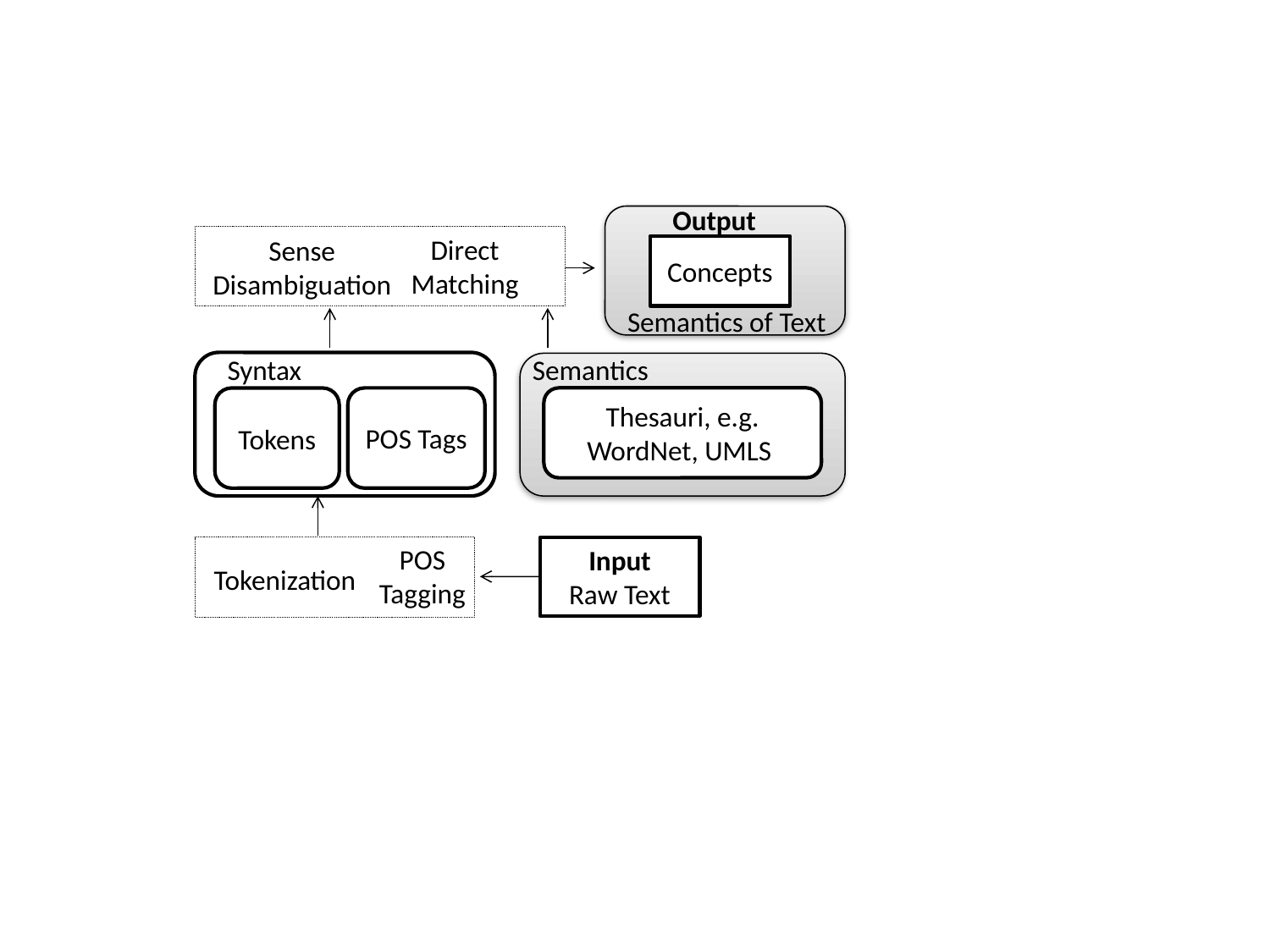

Output

Direct
Matching
Sense
Disambiguation
Concepts
Semantics of Text
Syntax
Semantics

POS Tags
Thesauri, e.g. WordNet, UMLS
Tokens
POS
Tagging

Input
Raw Text
Tokenization